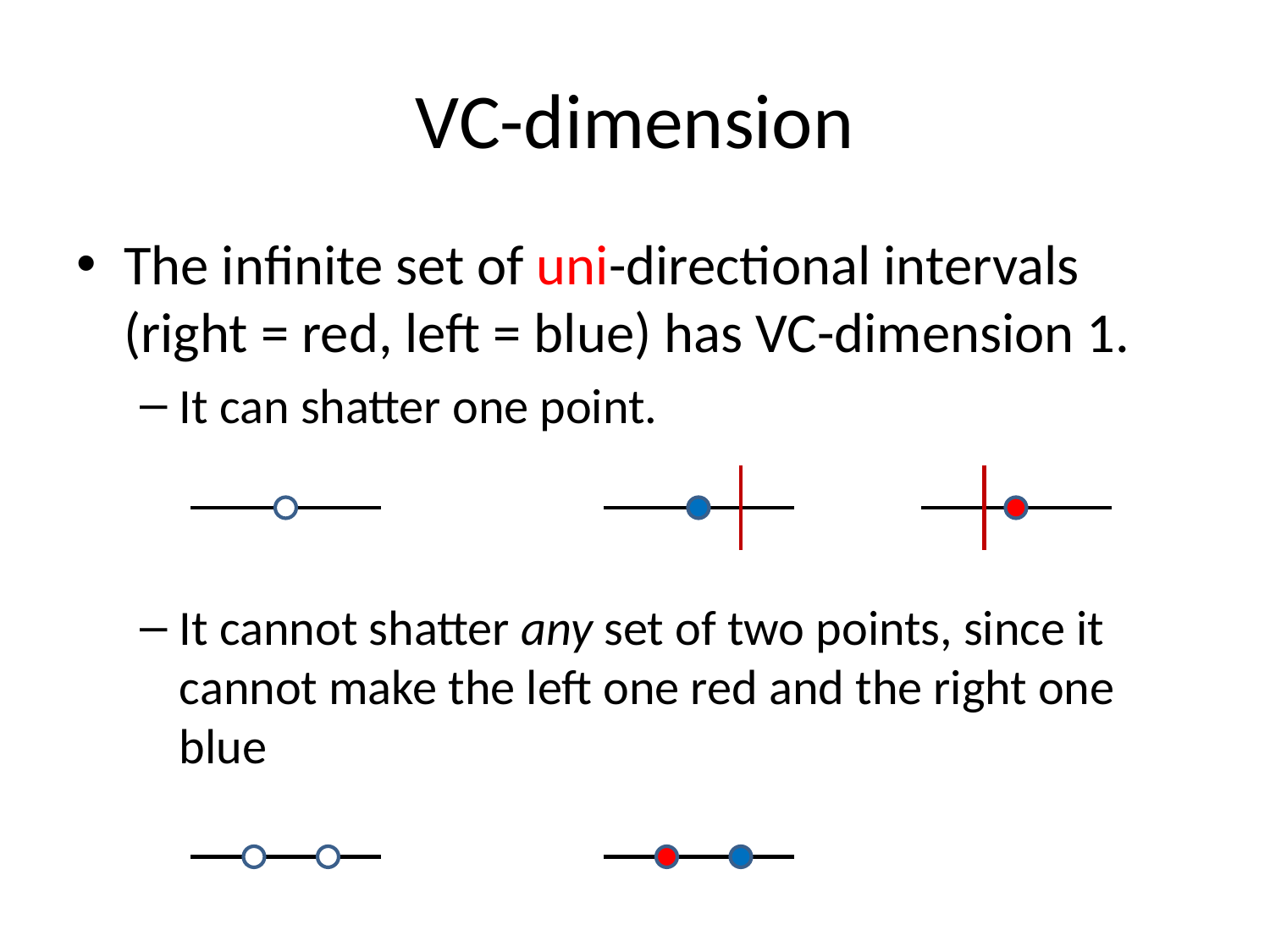

# VC-dimension
The infinite set of uni-directional intervals (right = red, left = blue) has VC-dimension 1.
It can shatter one point.

It cannot shatter any set of two points, since it cannot make the left one red and the right one blue